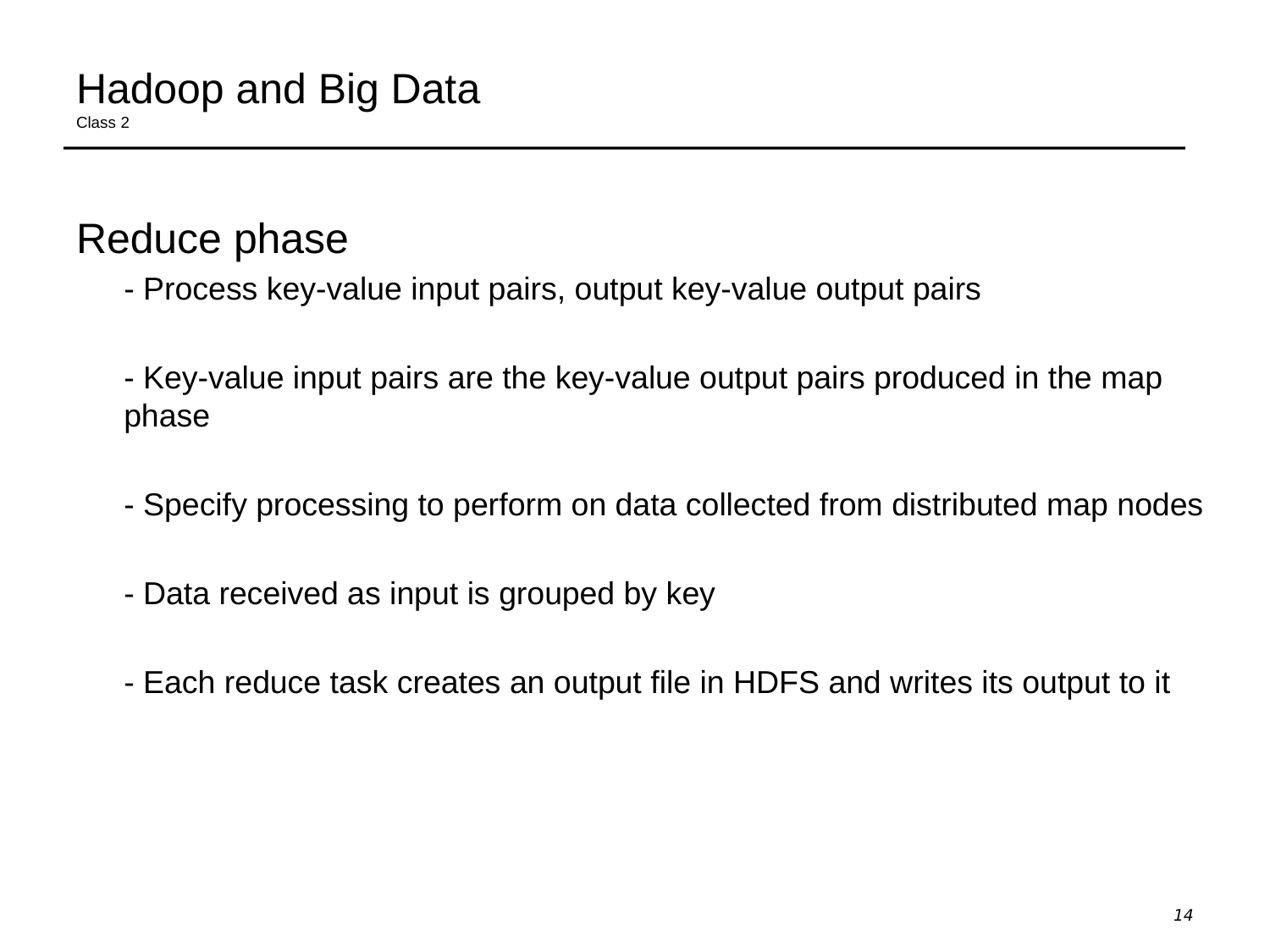

# Hadoop and Big Data Class 2

Reduce phase
	- Process key-value input pairs, output key-value output pairs

	- Key-value input pairs are the key-value output pairs produced in the map phase

	- Specify processing to perform on data collected from distributed map nodes

	- Data received as input is grouped by key

	- Each reduce task creates an output file in HDFS and writes its output to it

14